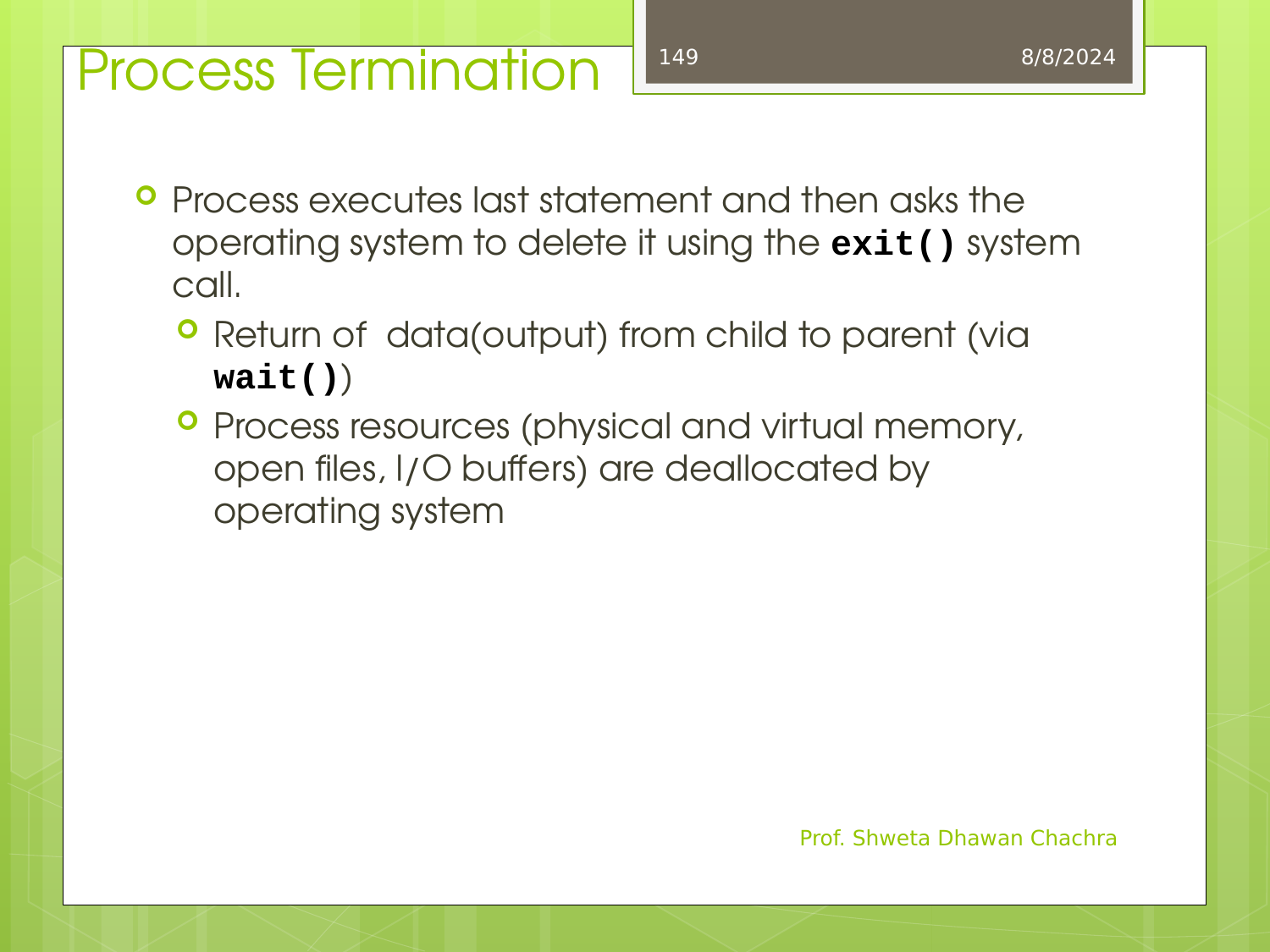

# Process Termination
149
8/8/2024
Process executes last statement and then asks the operating system to delete it using the exit() system call.
Return of  data(output) from child to parent (via wait())
Process resources (physical and virtual memory, open files, I/O buffers) are deallocated by operating system
Prof. Shweta Dhawan Chachra